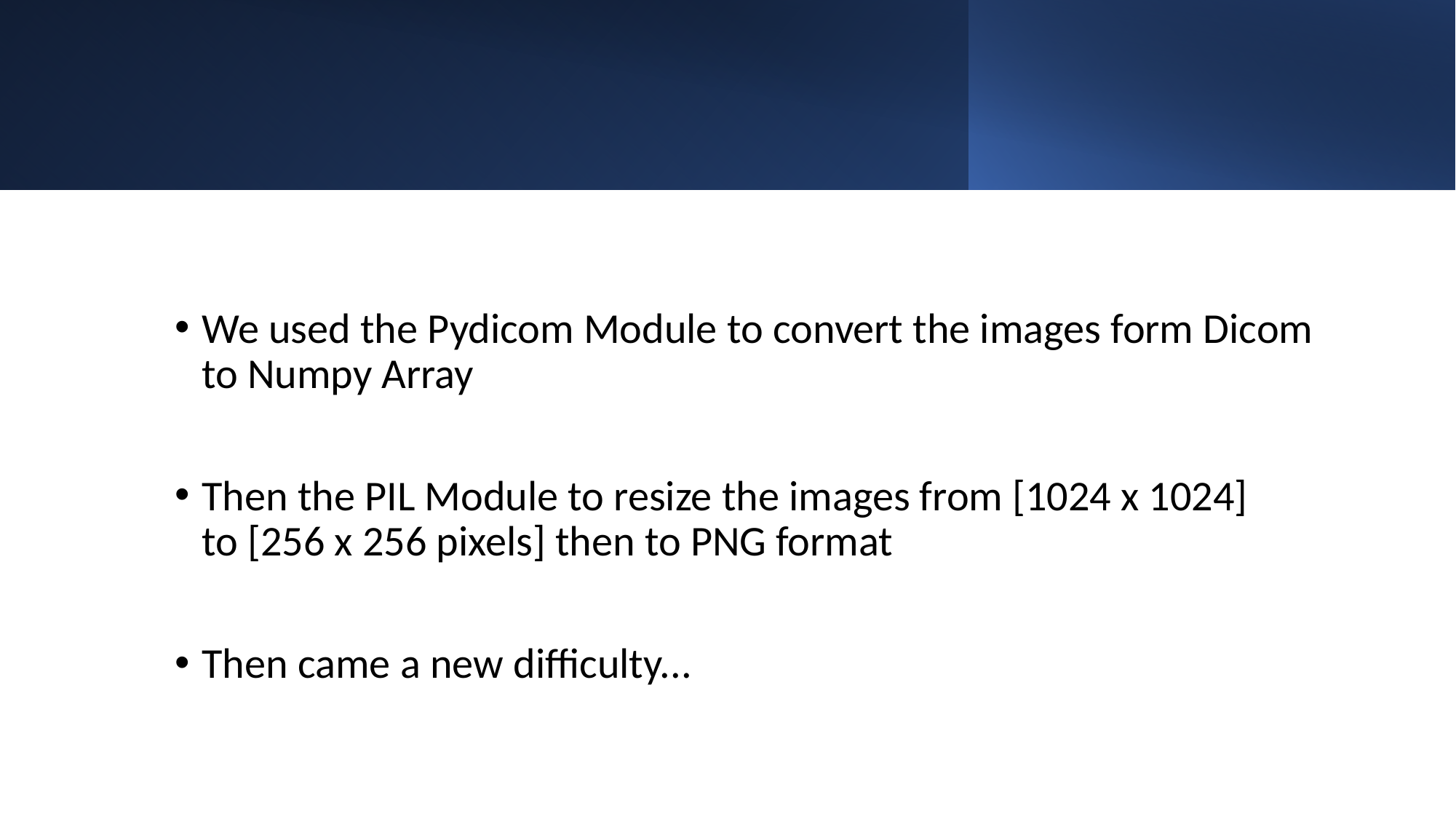

#
We used the Pydicom Module to convert the images form Dicom to Numpy Array

Then the PIL Module to resize the images from [1024 x 1024] to [256 x 256 pixels] then to PNG format

Then came a new difficulty...